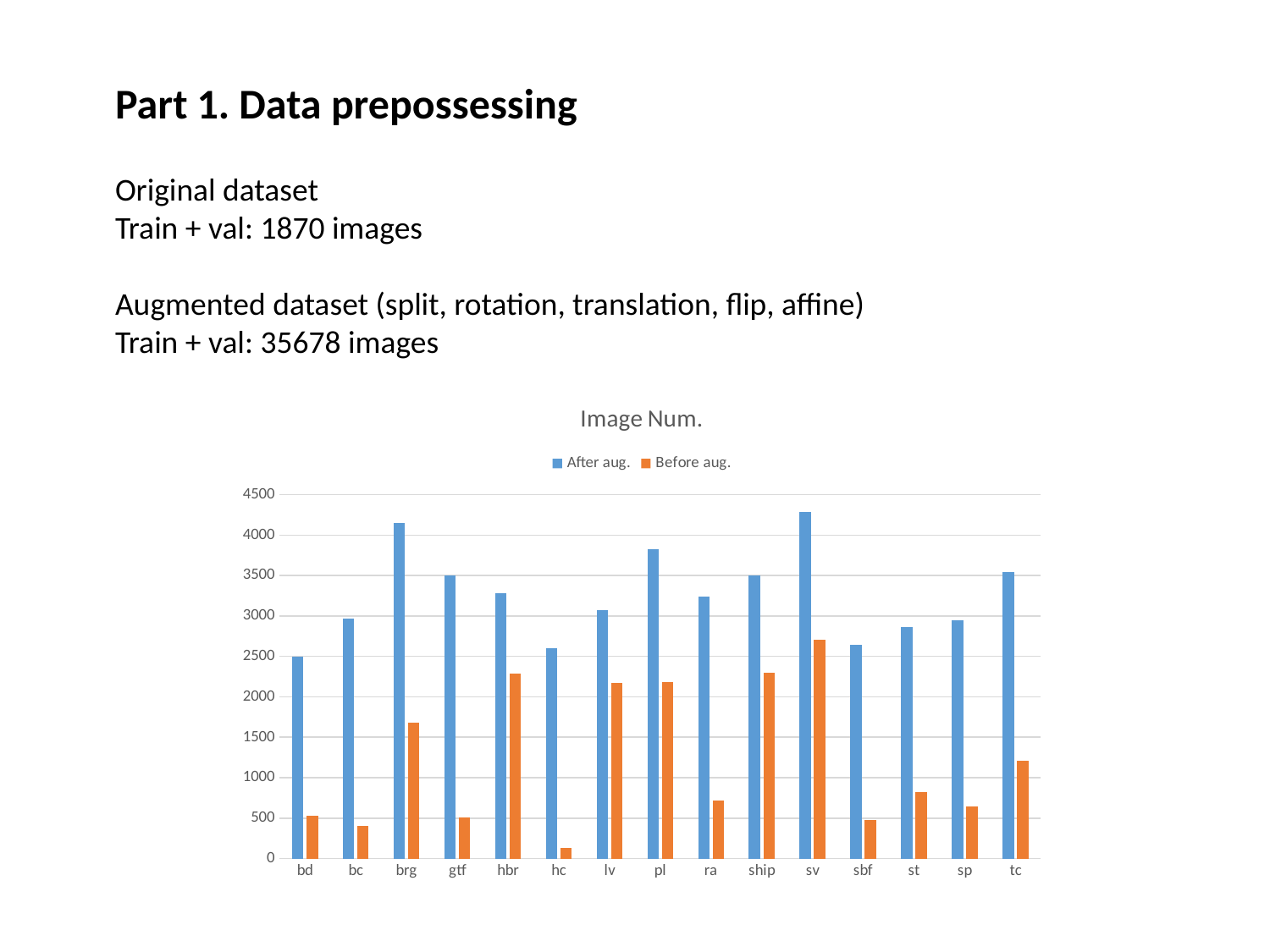

Part 1. Data prepossessing
Original dataset
Train + val: 1870 images

Augmented dataset (split, rotation, translation, flip, affine)
Train + val: 35678 images

### Chart: Image Num.

| Category | After aug. | Before aug. |
|---|---|---|
| bd | 2498.0 | 531.0 |
| bc | 2964.0 | 401.0 |
| brg | 4154.0 | 1676.0 |
| gtf | 3498.0 | 510.0 |
| hbr | 3282.0 | 2285.0 |
| hc | 2596.0 | 132.0 |
| lv | 3075.0 | 2172.0 |
| pl | 3821.0 | 2187.0 |
| ra | 3237.0 | 716.0 |
| ship | 3500.0 | 2301.0 |
| sv | 4281.0 | 2705.0 |
| sbf | 2640.0 | 475.0 |
| st | 2863.0 | 827.0 |
| sp | 2952.0 | 642.0 |
| tc | 3547.0 | 1209.0 |